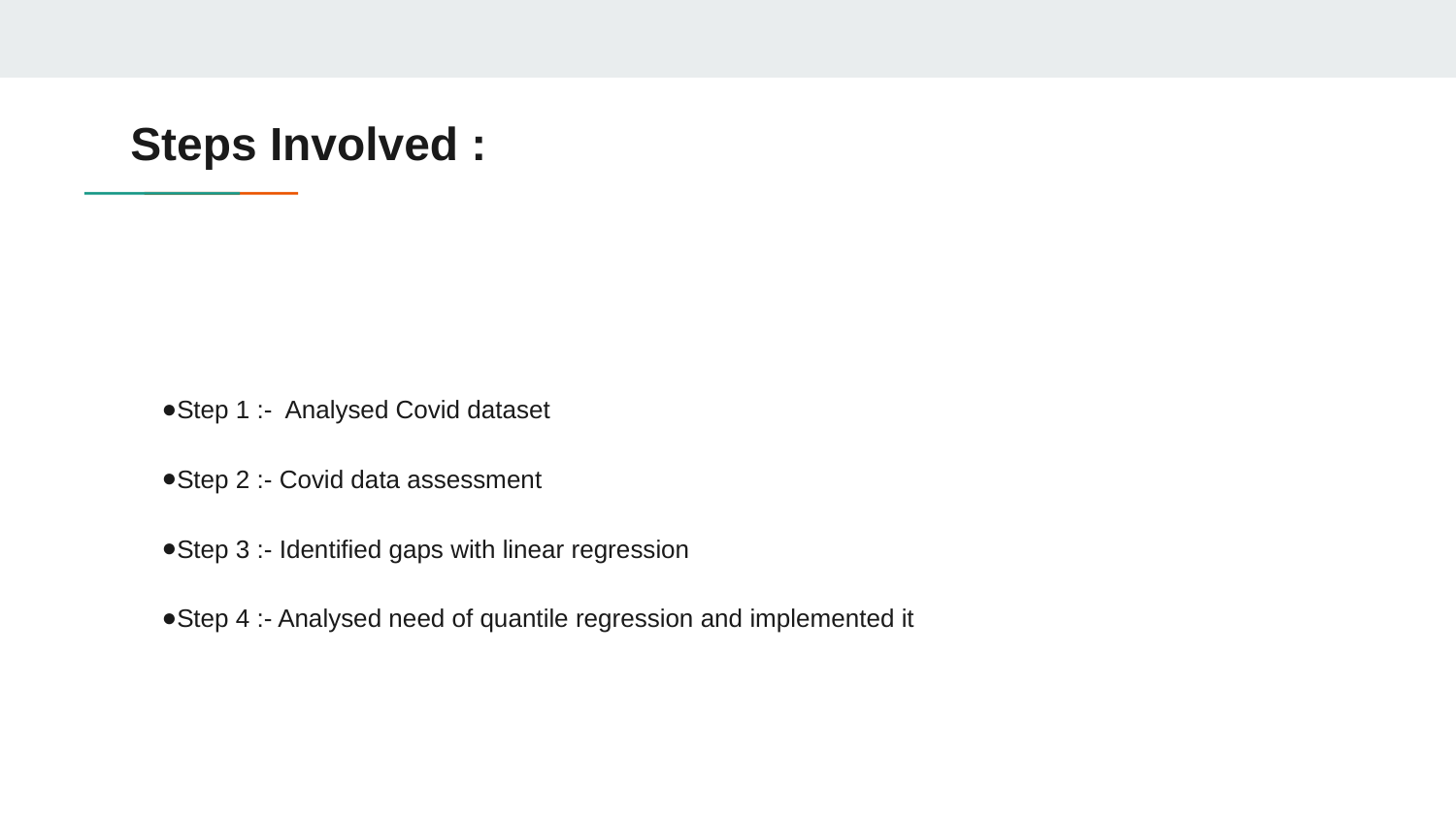

# Steps Involved :
Step 1 :-  Analysed Covid dataset

Step 2 :- Covid data assessment

Step 3 :- Identified gaps with linear regression

Step 4 :- Analysed need of quantile regression and implemented it